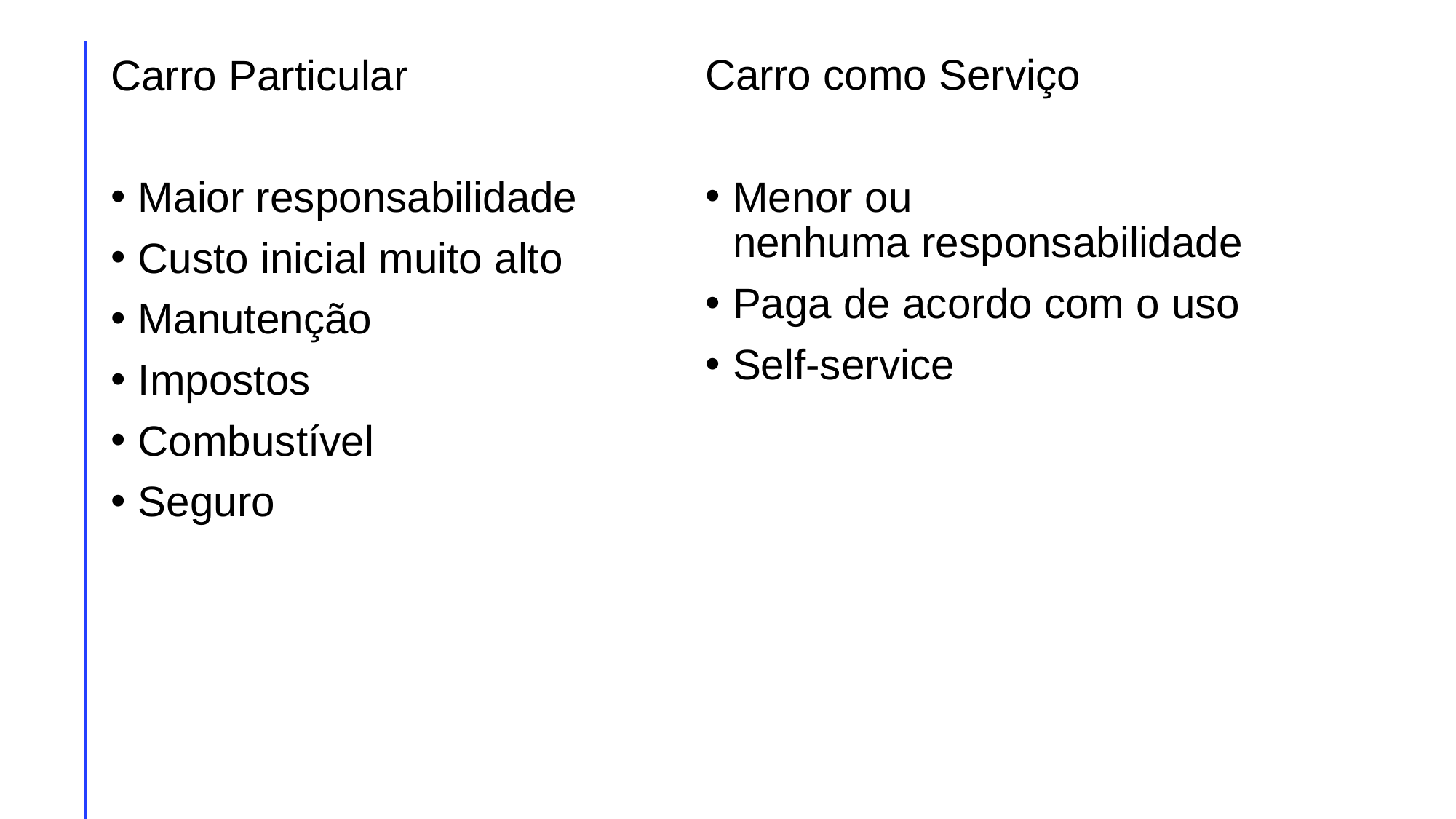

Carro como Serviço

Menor ou nenhuma responsabilidade
Paga de acordo com o uso
Self-service

Carro Particular

Maior responsabilidade
Custo inicial muito alto
Manutenção
Impostos
Combustível
Seguro